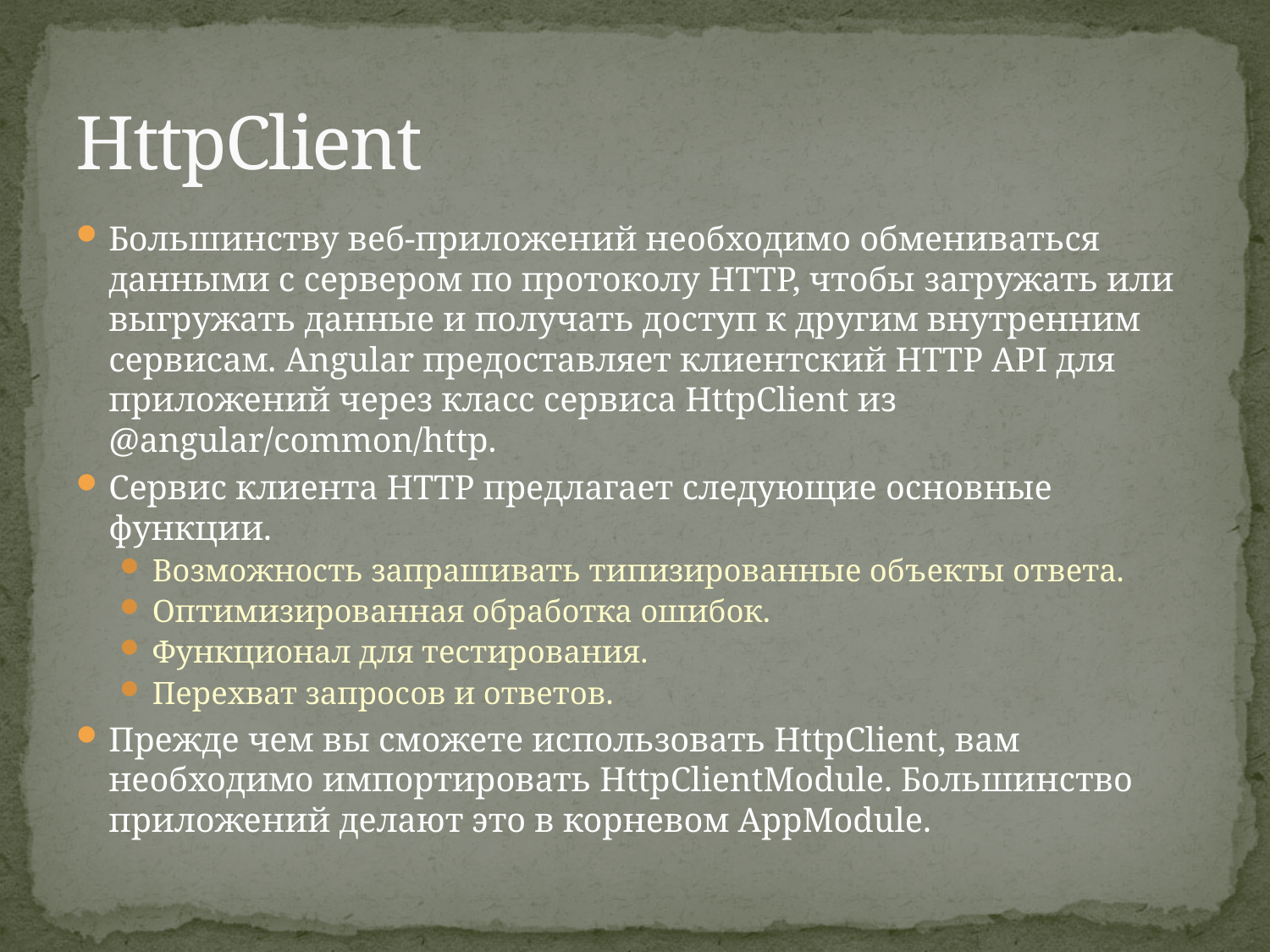

# HttpClient
Большинству веб-приложений необходимо обмениваться данными с сервером по протоколу HTTP, чтобы загружать или выгружать данные и получать доступ к другим внутренним сервисам. Angular предоставляет клиентский HTTP API для приложений через класс сервиса HttpClient из @angular/common/http.
Сервис клиента HTTP предлагает следующие основные функции.
Возможность запрашивать типизированные объекты ответа.
Оптимизированная обработка ошибок.
Функционал для тестирования.
Перехват запросов и ответов.
Прежде чем вы сможете использовать HttpClient, вам необходимо импортировать HttpClientModule. Большинство приложений делают это в корневом AppModule.